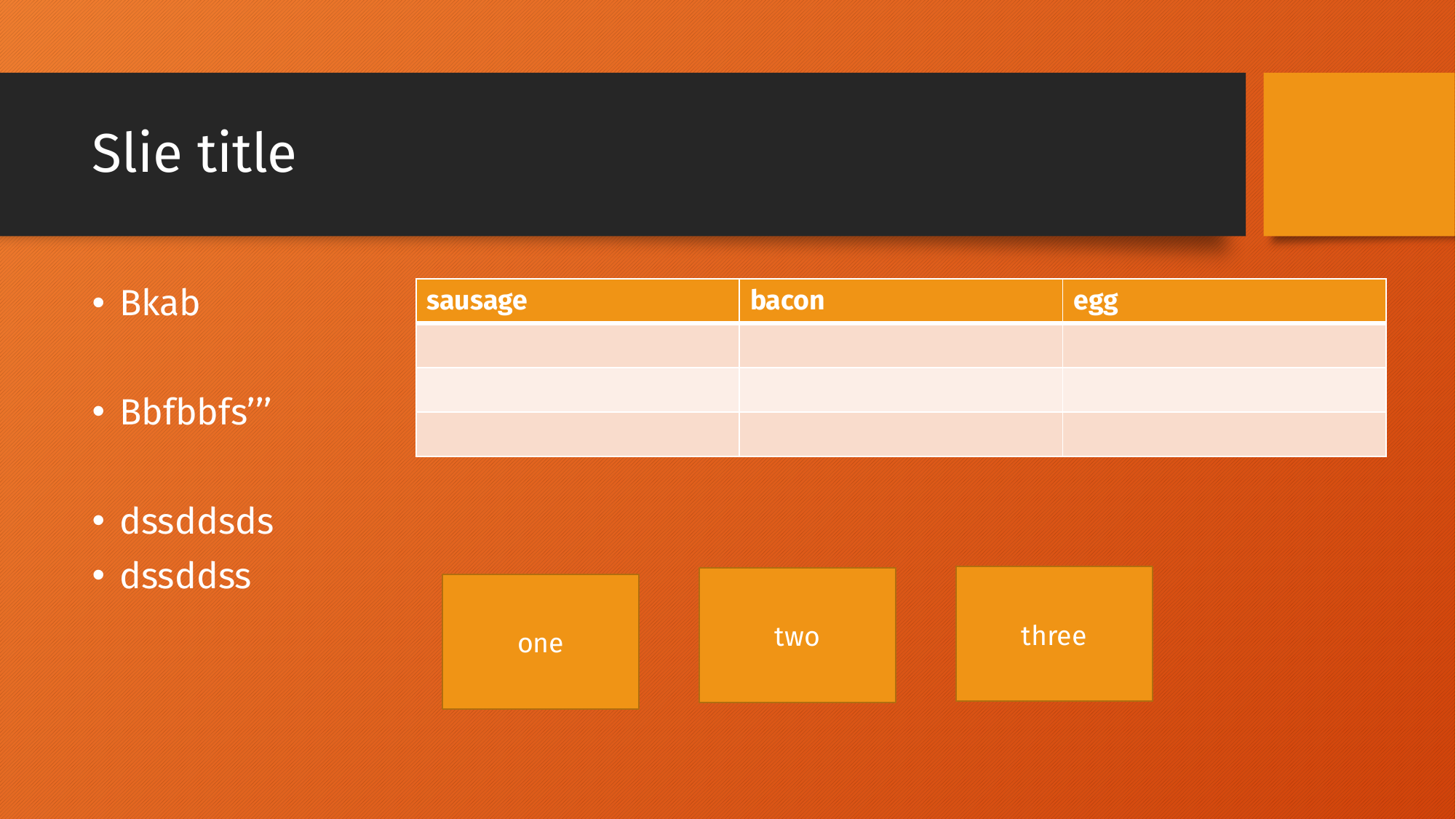

# Slie title
Bkab

Bbfbbfs’’’

dssddsds
dssddss
| sausage | bacon | egg |
| --- | --- | --- |
|  |  |  |
|  |  |  |
|  |  |  |
three
two
one